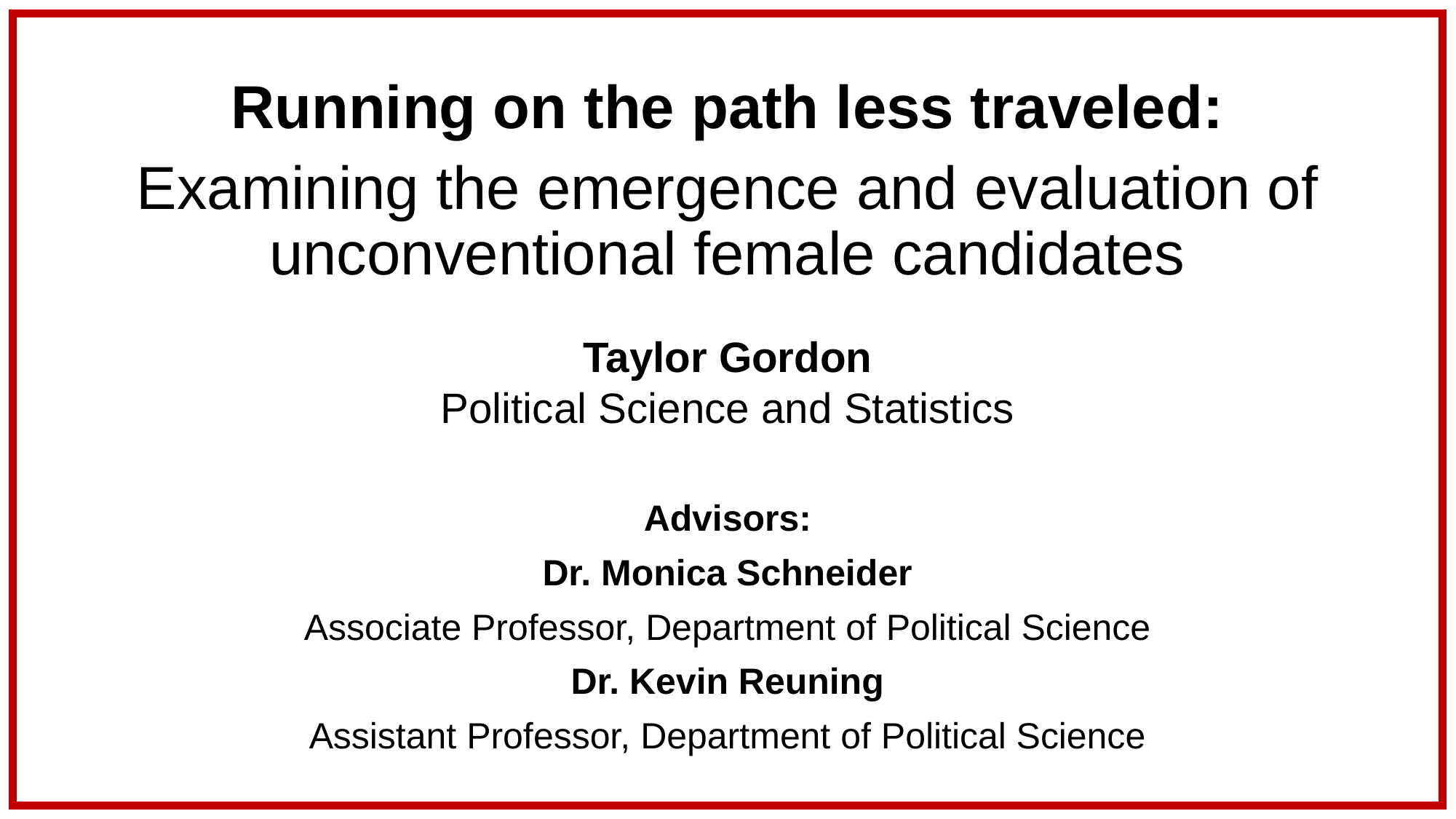

|  |
| --- |
Running on the path less traveled:
Examining the emergence and evaluation of unconventional female candidates
Taylor Gordon
Political Science and Statistics
Advisors:
Dr. Monica Schneider
Associate Professor, Department of Political Science
Dr. Kevin Reuning
Assistant Professor, Department of Political Science